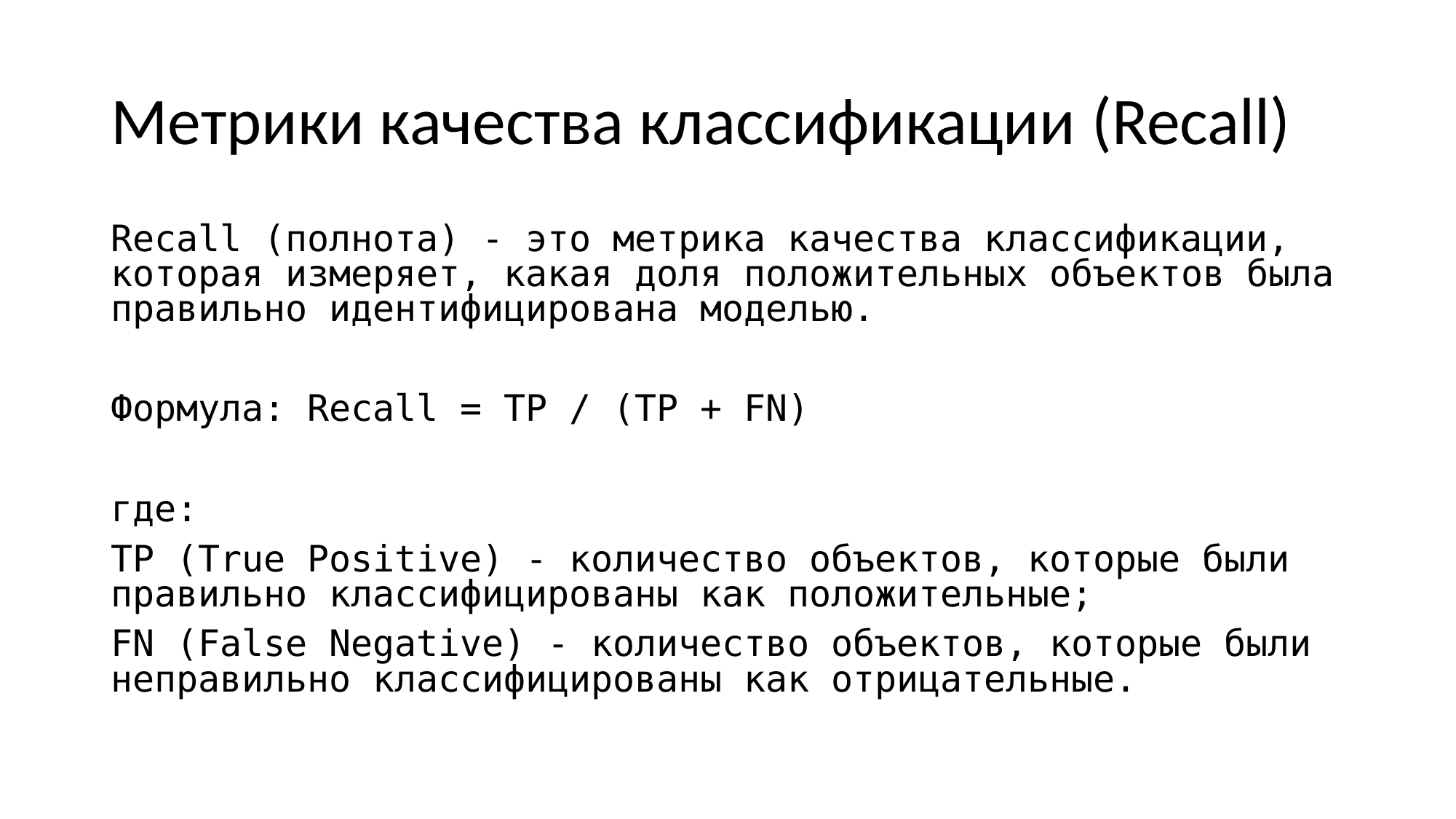

# Метрики качества классификации (Recall)
Recall (полнота) - это метрика качества классификации, которая измеряет, какая доля положительных объектов была правильно идентифицирована моделью.

Формула: Recall = TP / (TP + FN)

где:
TP (True Positive) - количество объектов, которые были правильно классифицированы как положительные;
FN (False Negative) - количество объектов, которые были неправильно классифицированы как отрицательные.